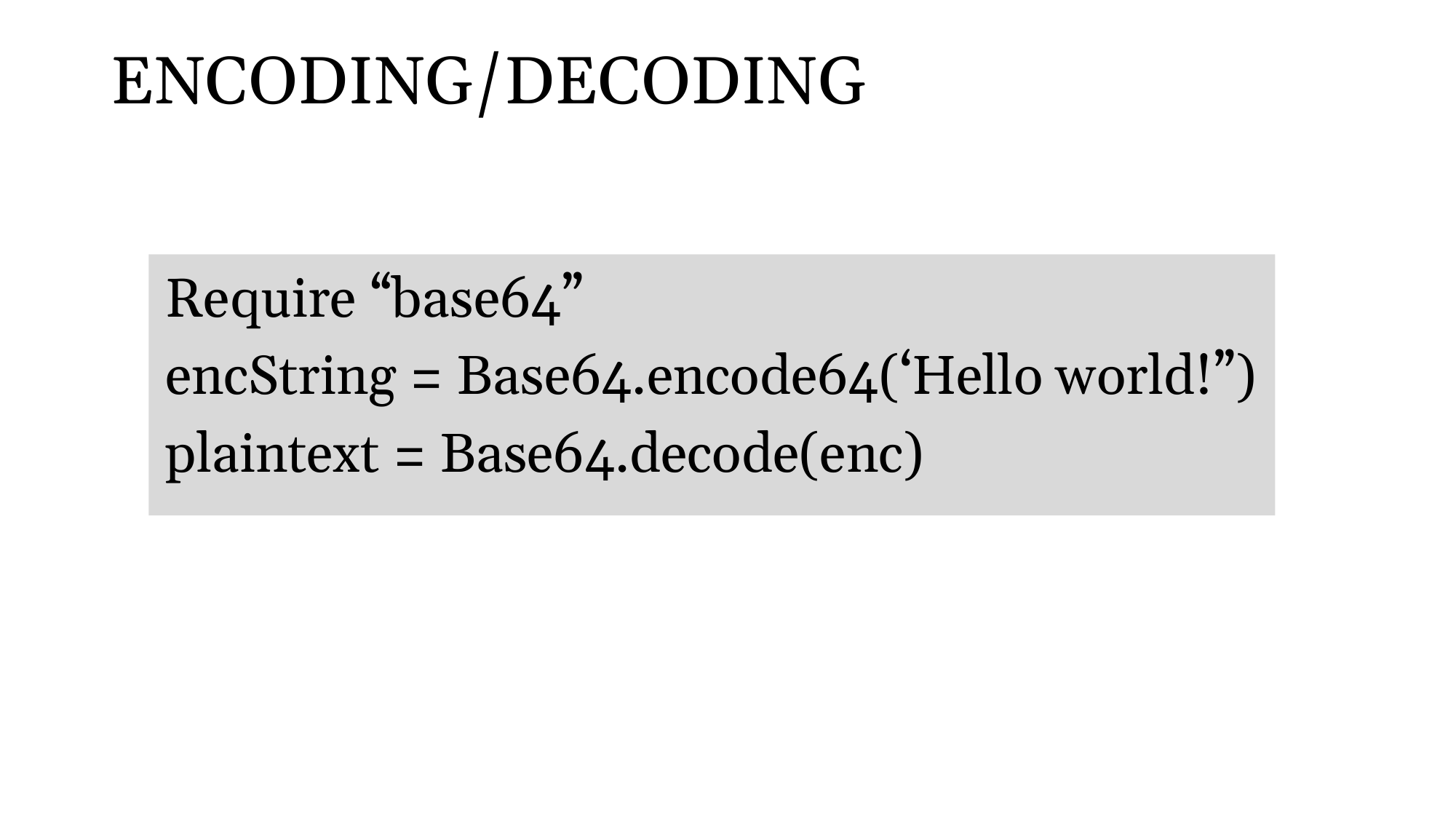

# ENCODING/DECODING

Require “base64”
encString = Base64.encode64(‘Hello world!”)
plaintext = Base64.decode(enc)